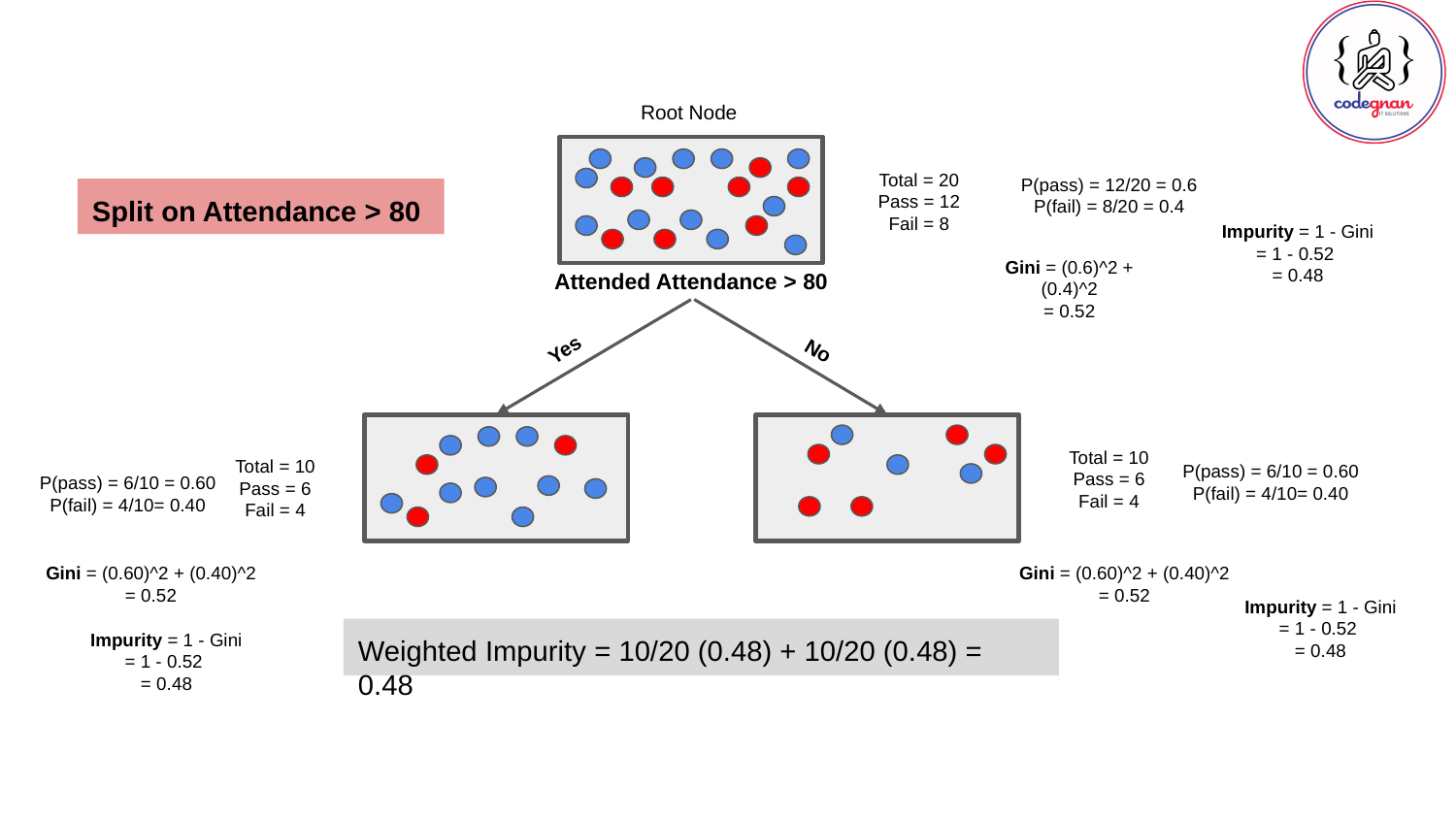

Root Node

Total = 20
Pass = 12
Fail = 8

P(pass) = 12/20 = 0.6
P(fail) = 8/20 = 0.4

Split on Attendance > 80

Impurity = 1 - Gini
= 1 - 0.52
= 0.48

Gini = (0.6)^2 + (0.4)^2
= 0.52
Attended Attendance > 80
Yes
No

Total = 10
Pass = 6
Fail = 4

Total = 10
Pass = 6
Fail = 4

P(pass) = 6/10 = 0.60
P(fail) = 4/10= 0.40

P(pass) = 6/10 = 0.60
P(fail) = 4/10= 0.40

Gini = (0.60)^2 + (0.40)^2
= 0.52
Gini = (0.60)^2 + (0.40)^2
= 0.52
Impurity = 1 - Gini
= 1 - 0.52
= 0.48
Impurity = 1 - Gini
= 1 - 0.52
= 0.48
Weighted Impurity = 10/20 (0.48) + 10/20 (0.48) = 0.48